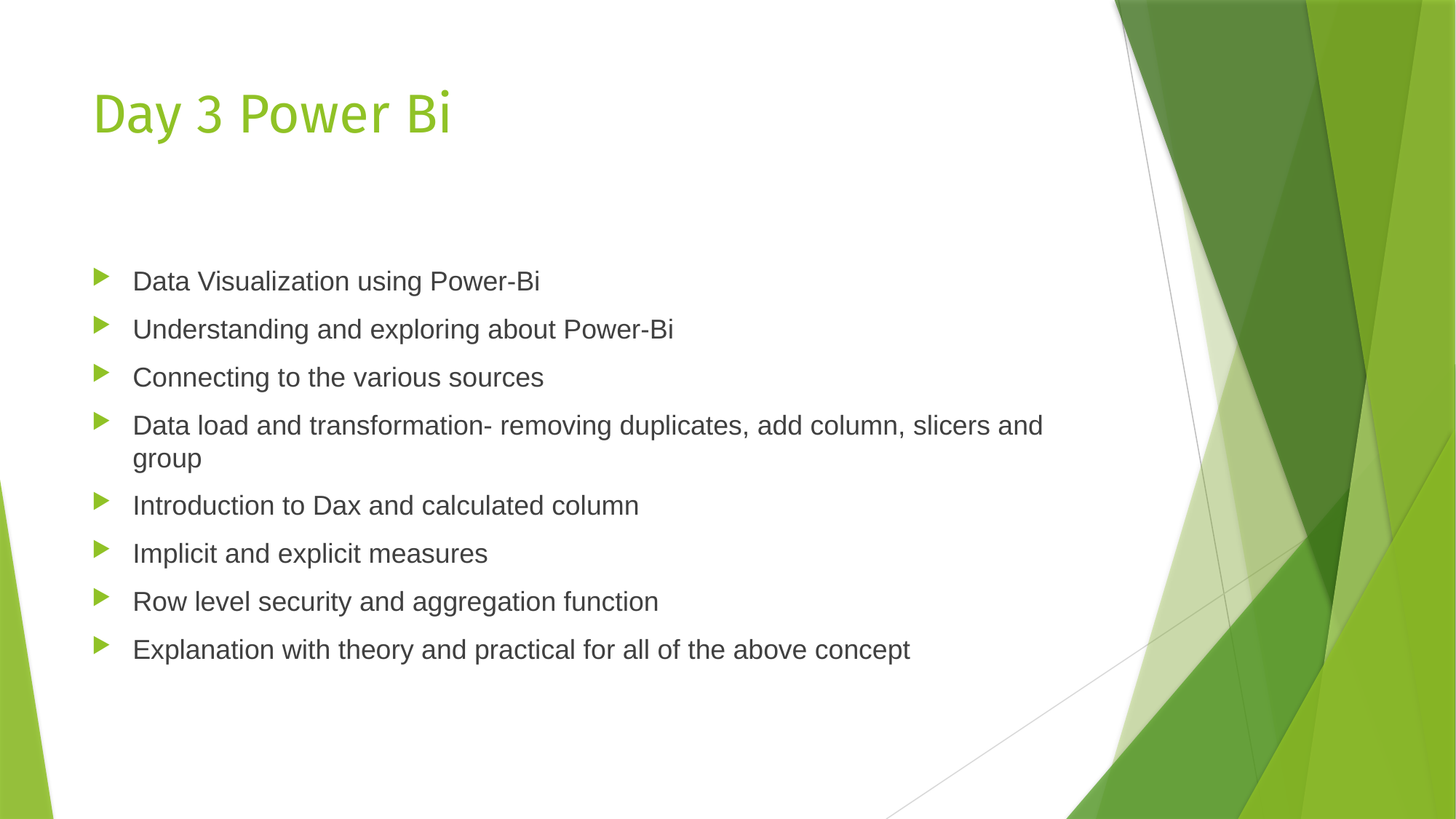

# Day 3 Power Bi
Data Visualization using Power-Bi
Understanding and exploring about Power-Bi
Connecting to the various sources
Data load and transformation- removing duplicates, add column, slicers and group
Introduction to Dax and calculated column
Implicit and explicit measures
Row level security and aggregation function
Explanation with theory and practical for all of the above concept